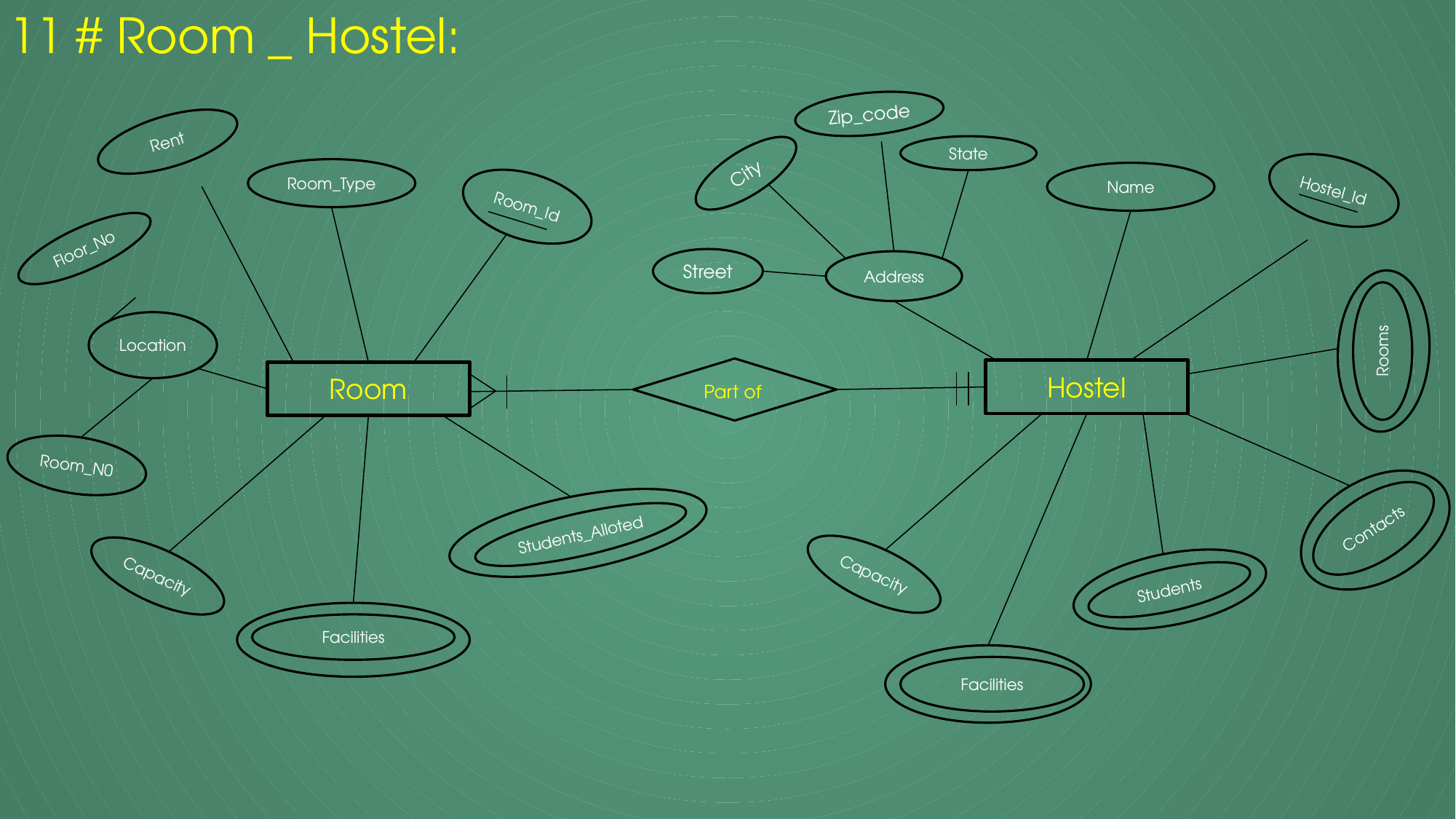

11 # Room _ Hostel:
Zip_code
Rent
State
City
Hostel_Id
Room_Type
Name
Room_Id
Floor_No
Street
Address

Location
Rooms

Hostel
Room
Part of
Room_N0

Contacts

Students_Alloted
Capacity
Capacity

Students

Facilities

Facilities